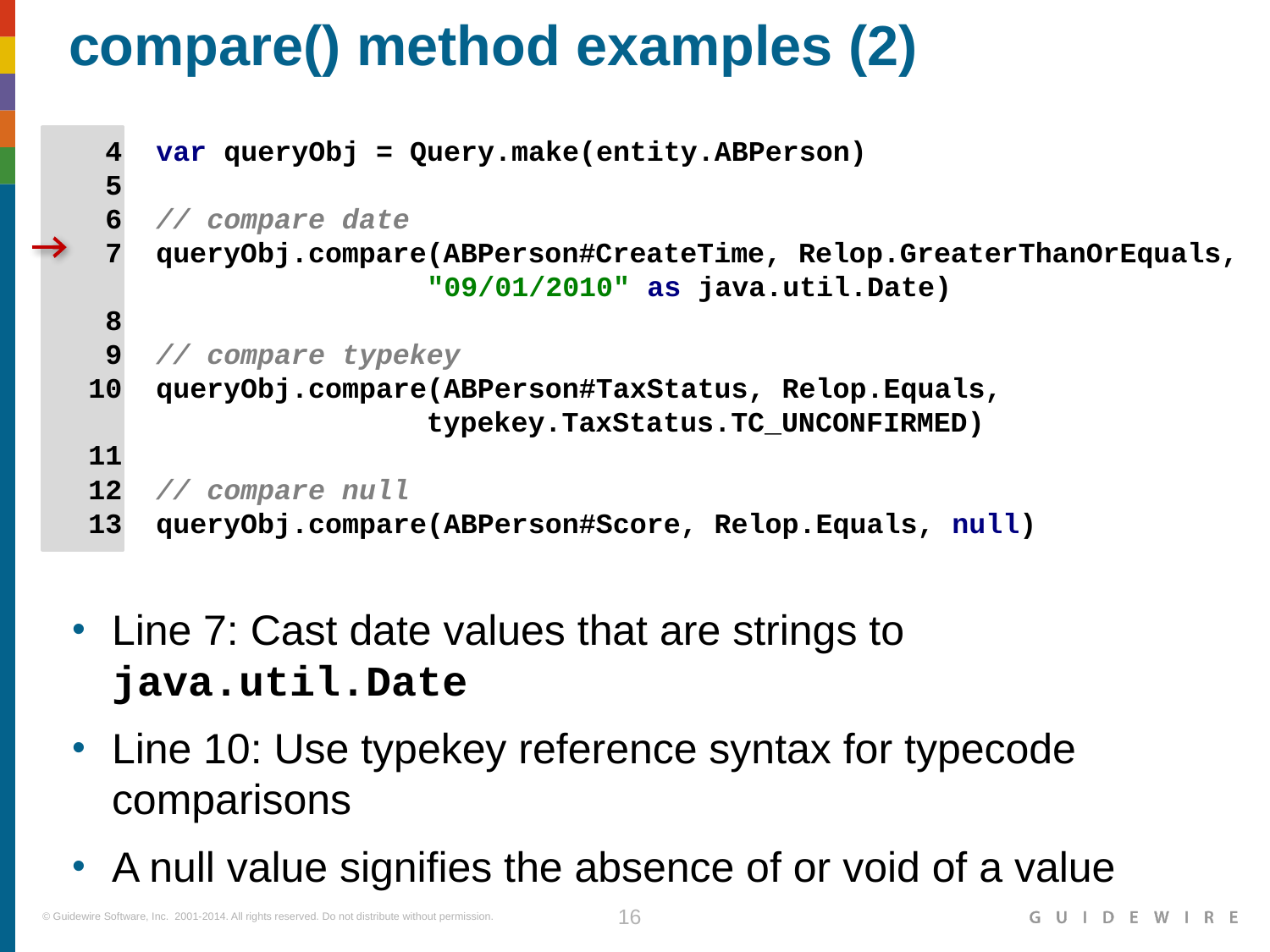

# compare() method examples (2)

   4  var queryObj = Query.make(entity.ABPerson)
   5
   6  // compare date
   7  queryObj.compare(ABPerson#CreateTime, Relop.GreaterThanOrEquals,
                      "09/01/2010" as java.util.Date)
   8
   9  // compare typekey
  10  queryObj.compare(ABPerson#TaxStatus, Relop.Equals,
                      typekey.TaxStatus.TC_UNCONFIRMED)
  11
  12  // compare null
  13  queryObj.compare(ABPerson#Score, Relop.Equals, null)
Line 7: Cast date values that are strings to java.util.Date
Line 10: Use typekey reference syntax for typecode comparisons
A null value signifies the absence of or void of a value